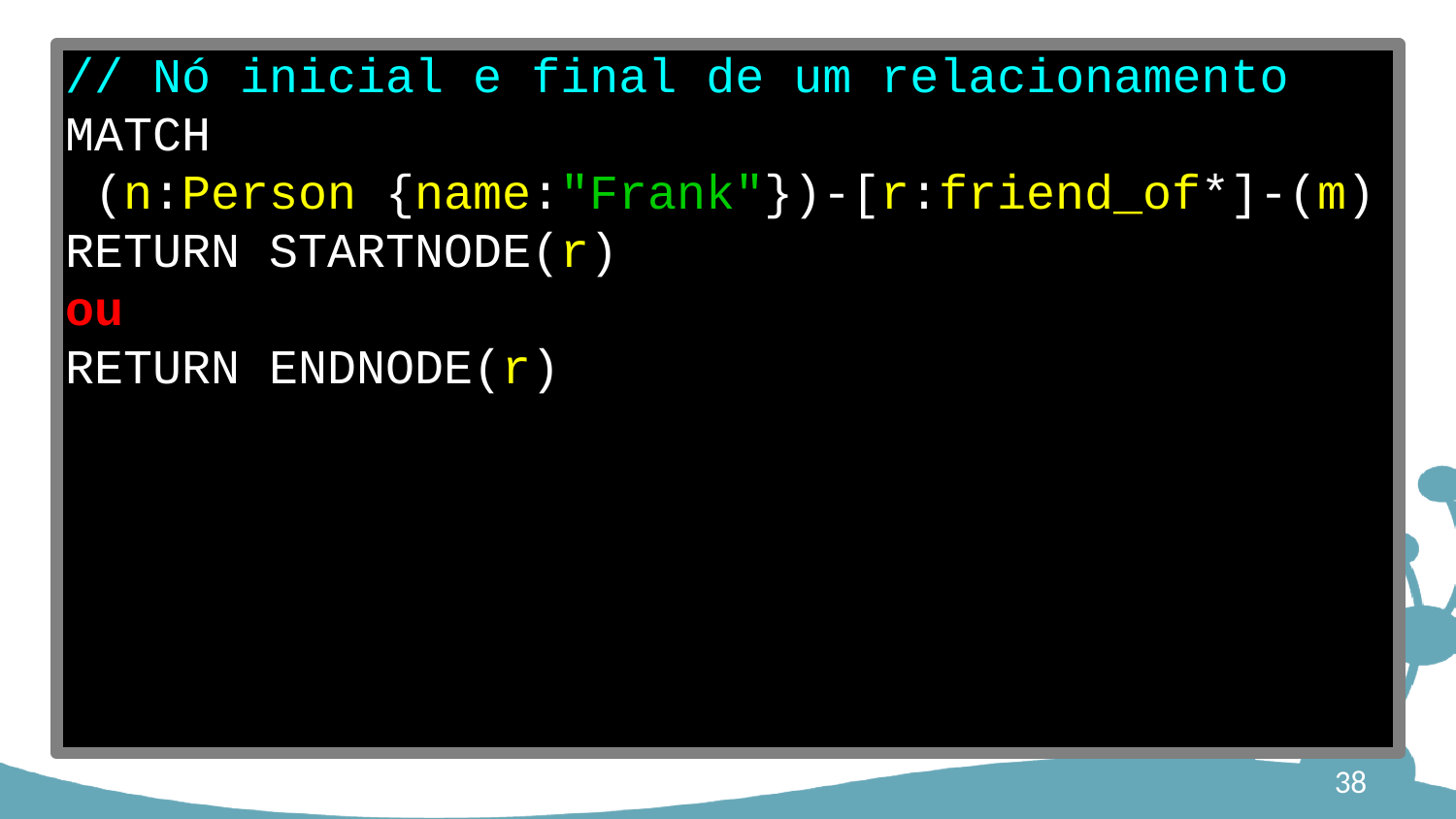

// Nó inicial e final de um relacionamento
MATCH
 (n:Person {name:"Frank"})-[r:friend_of*]-(m)
RETURN STARTNODE(r)
ou
RETURN ENDNODE(r)
38